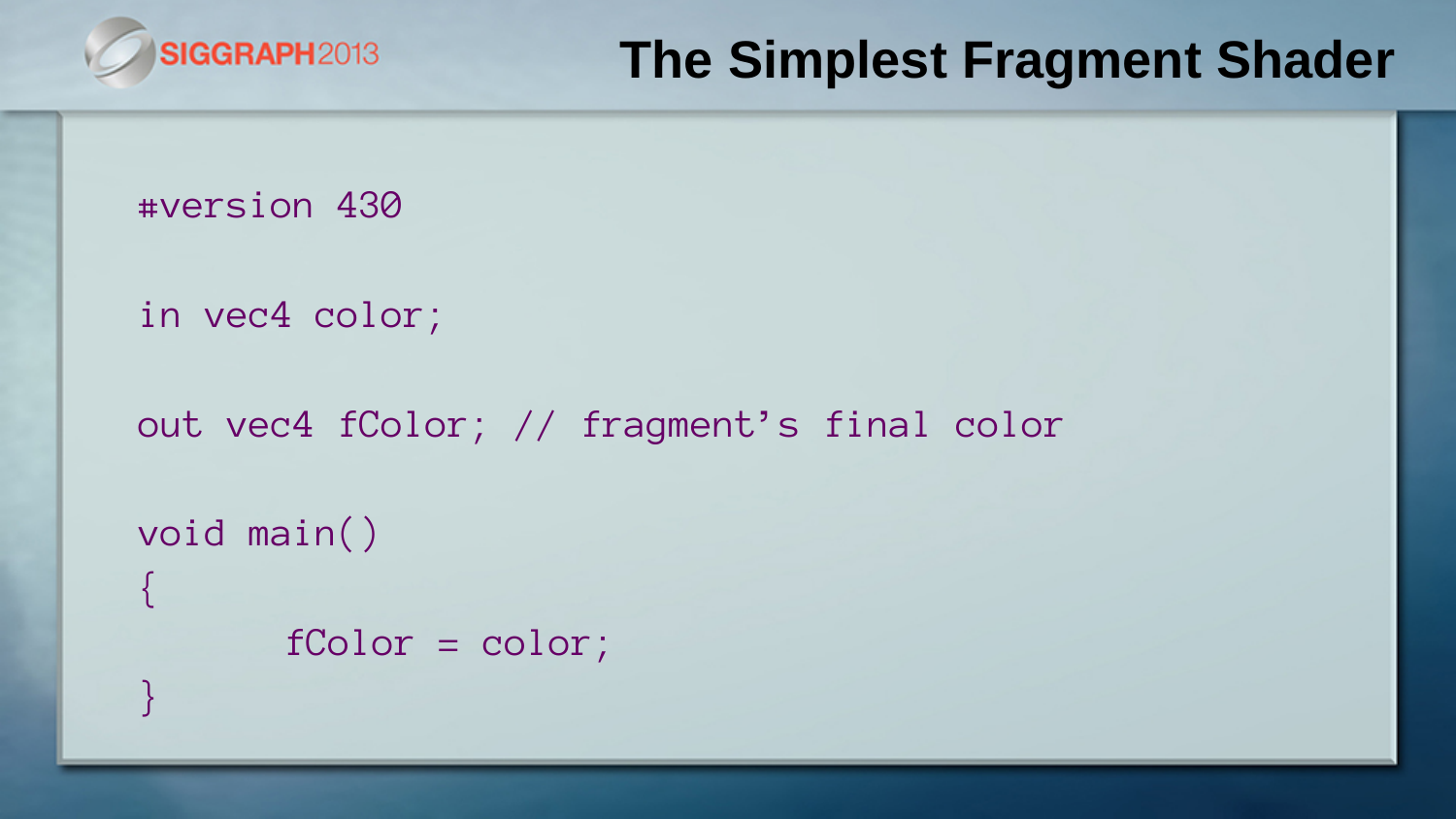

# The Simplest Fragment Shader

#version 430

in vec4 color;

out vec4 fColor; // fragment’s final color

void main()
{
	fColor = color;
}